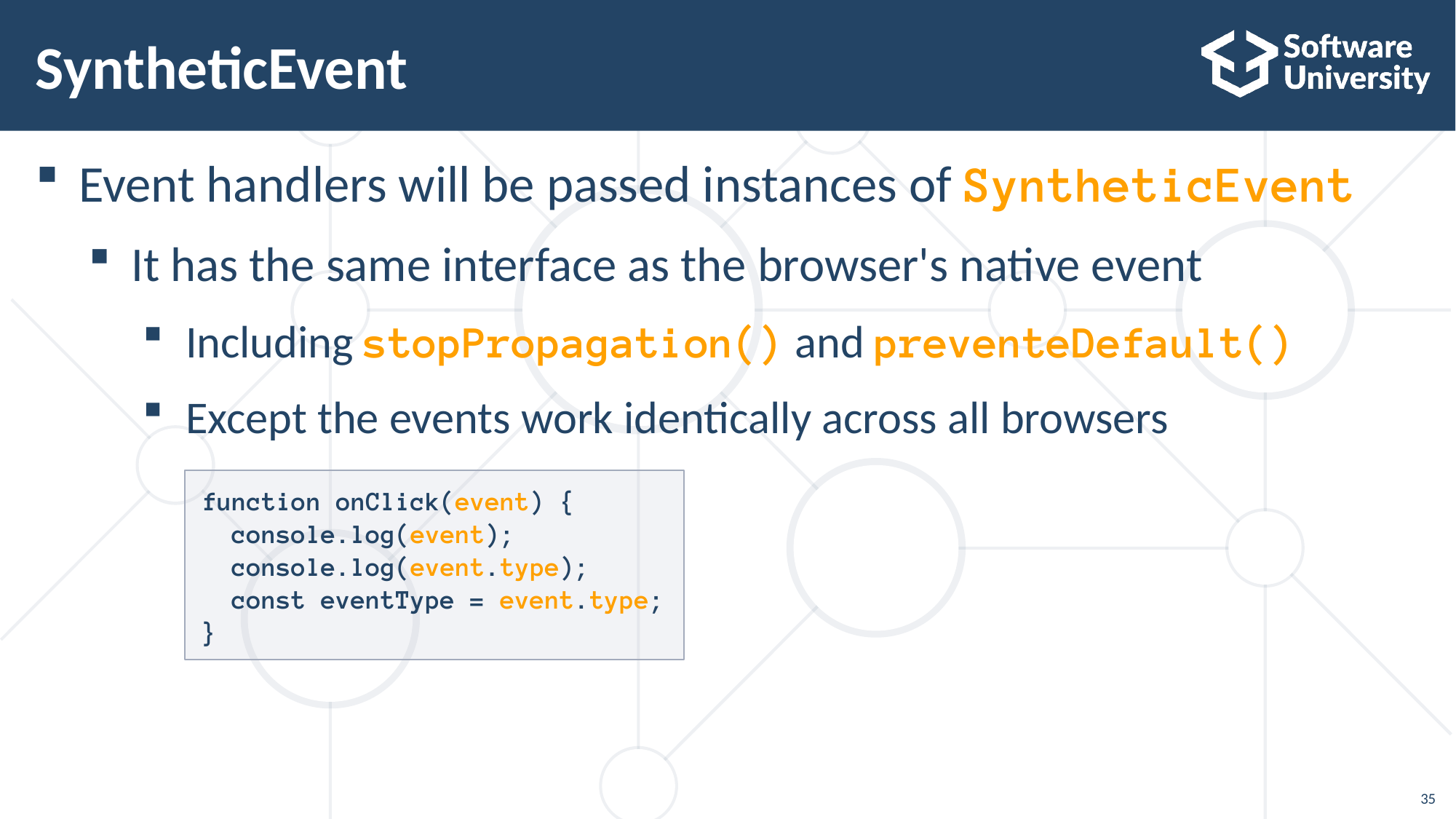

# SyntheticEvent
Event handlers will be passed instances of SyntheticEvent
It has the same interface as the browser's native event
Including stopPropagation() and preventeDefault()
Except the events work identically across all browsers
function onClick(event) {
  console.log(event);
  console.log(event.type);
  const eventType = event.type;
}
35